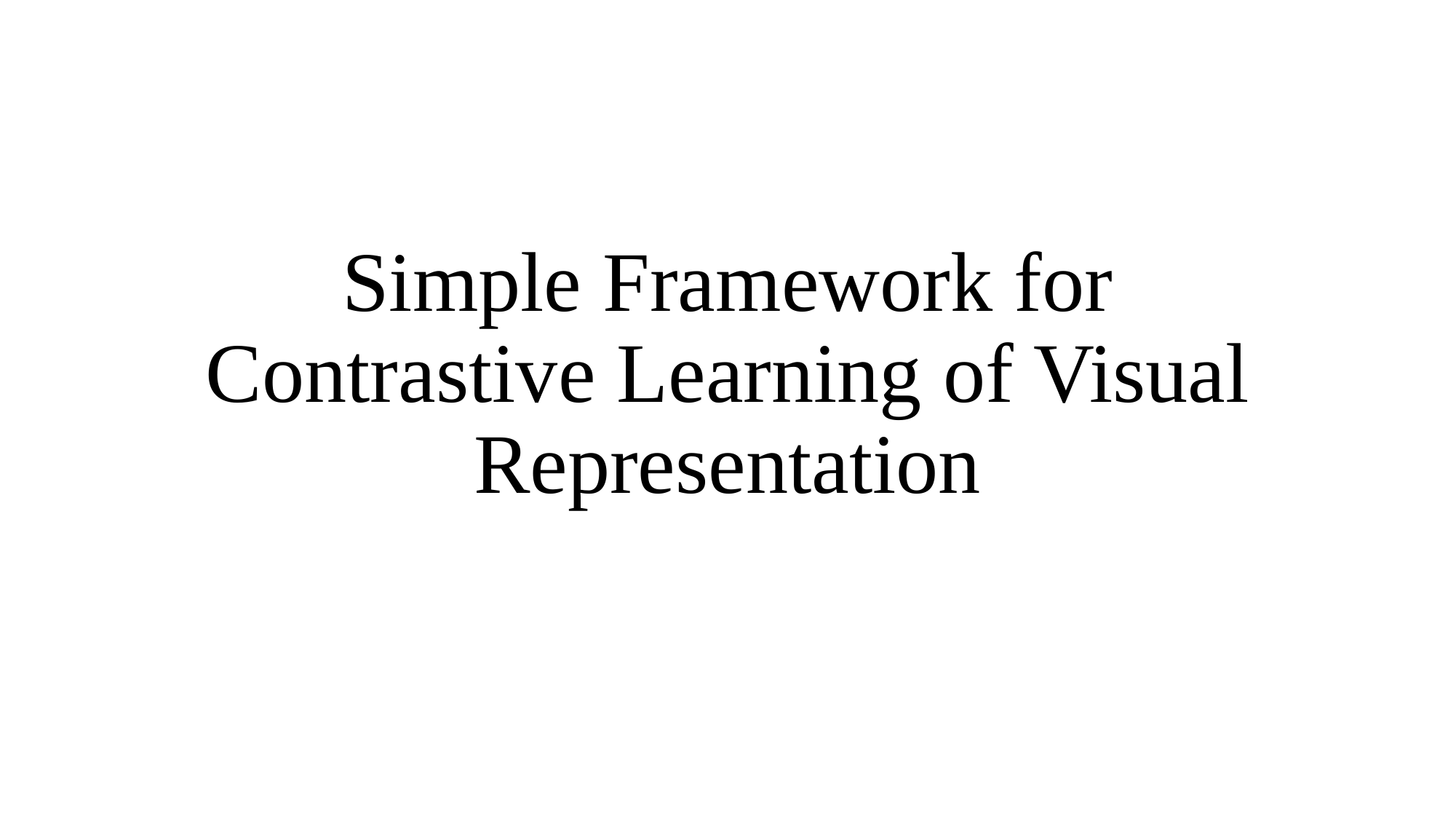

# Simple Framework for Contrastive Learning of Visual Representation